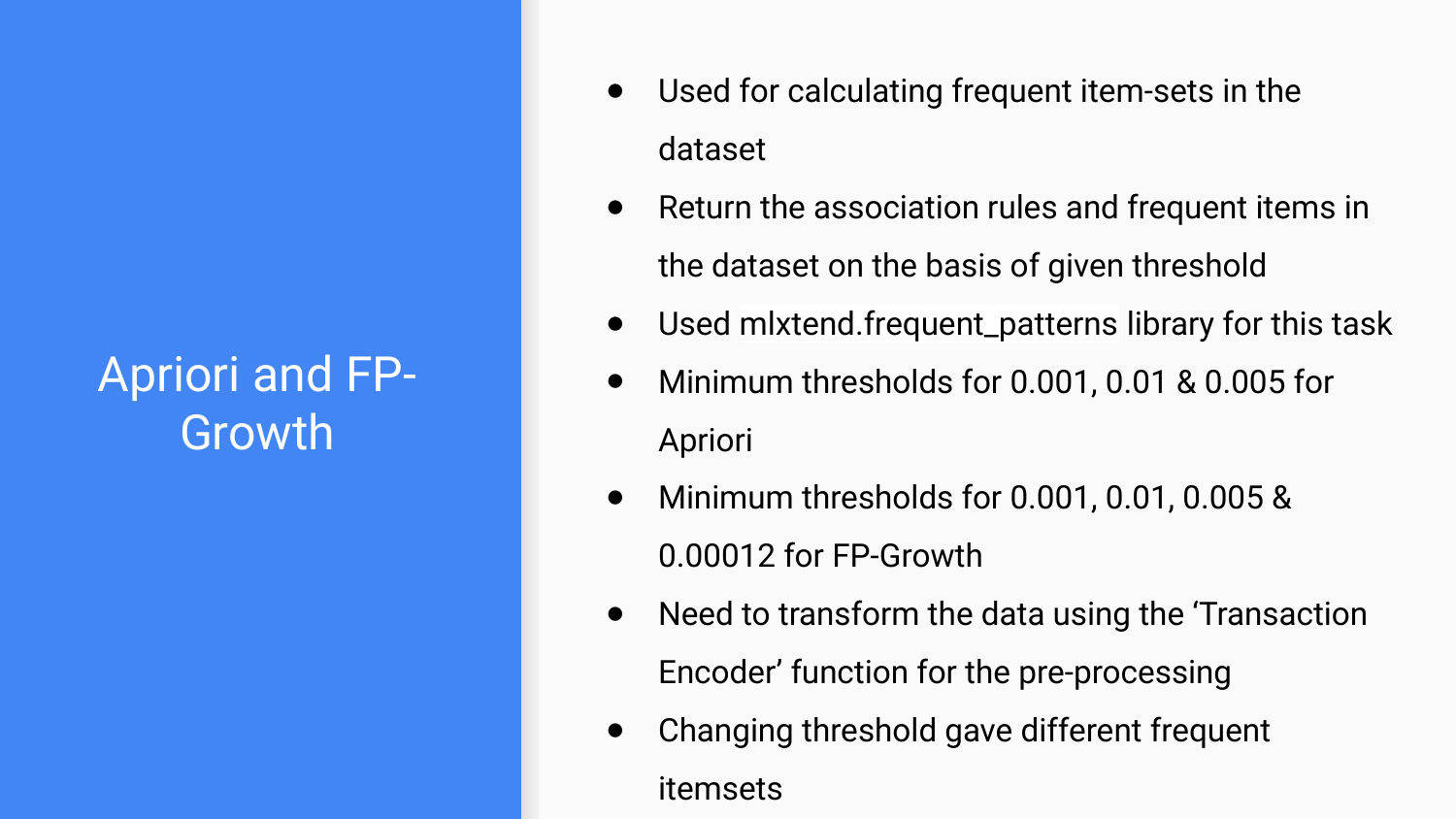

Used for calculating frequent item-sets in the dataset
Return the association rules and frequent items in the dataset on the basis of given threshold
Used mlxtend.frequent_patterns library for this task
Minimum thresholds for 0.001, 0.01 & 0.005 for Apriori
Minimum thresholds for 0.001, 0.01, 0.005 & 0.00012 for FP-Growth
Need to transform the data using the ‘Transaction Encoder’ function for the pre-processing
Changing threshold gave different frequent itemsets
# Apriori and FP-Growth